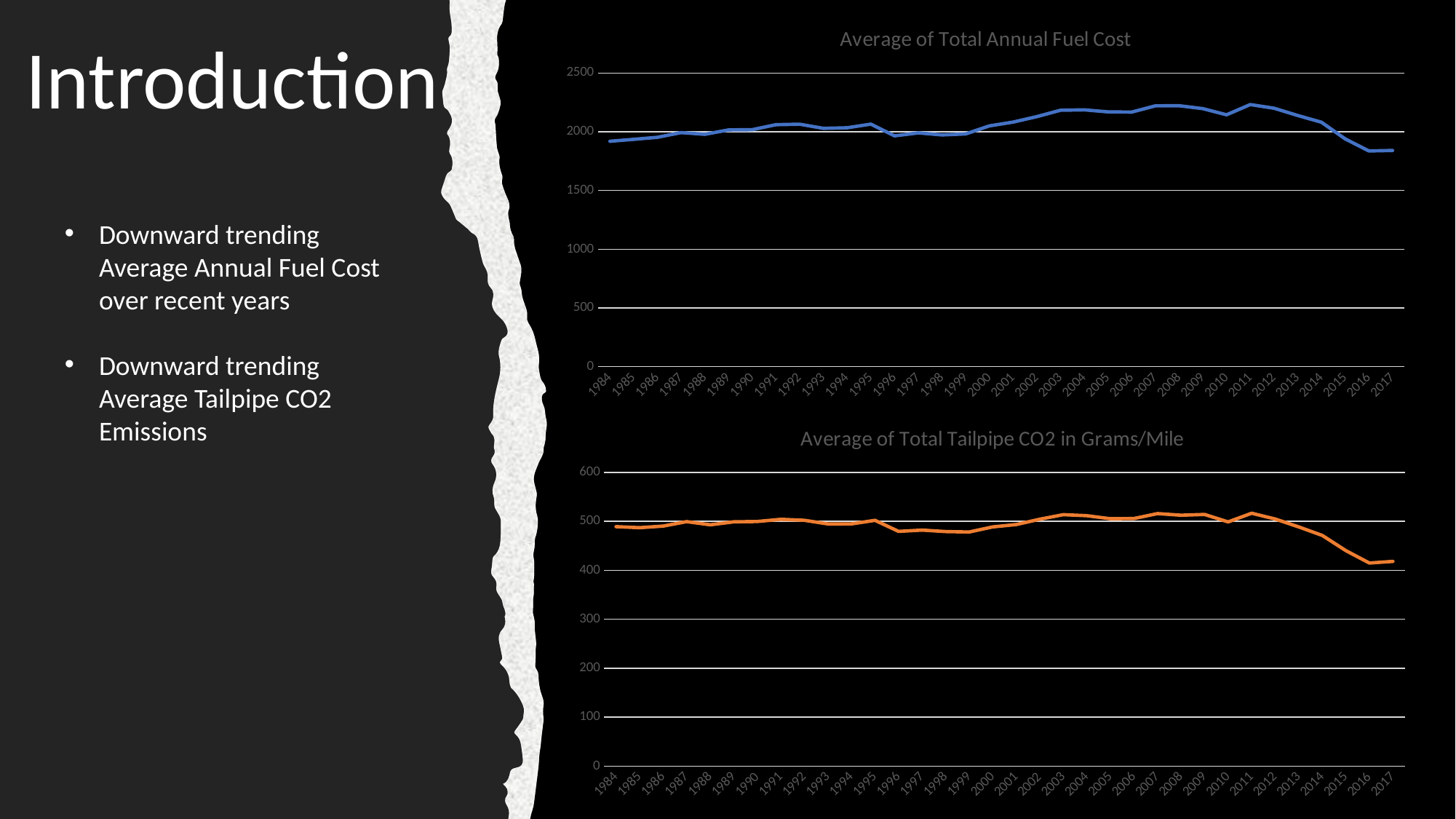

# Introduction

### Chart:

| Category | Average of Total Annual Fuel Cost |
|---|---|
| 1984 | 1919.0936863543789 |
| 1985 | 1935.5673133450912 |
| 1986 | 1952.5619834710744 |
| 1987 | 1993.103448275862 |
| 1988 | 1978.2300884955753 |
| 1989 | 2015.7415437987859 |
| 1990 | 2017.857142857143 |
| 1991 | 2060.1148409893995 |
| 1992 | 2064.228367528992 |
| 1993 | 2029.0484903934125 |
| 1994 | 2033.8085539714868 |
| 1995 | 2065.149948293692 |
| 1996 | 1965.0711513583442 |
| 1997 | 1990.4855643044618 |
| 1998 | 1973.0911330049262 |
| 1999 | 1981.455399061033 |
| 2000 | 2050.059523809524 |
| 2001 | 2082.1075740944016 |
| 2002 | 2128.8205128205127 |
| 2003 | 2183.23754789272 |
| 2004 | 2186.7201426024953 |
| 2005 | 2169.468267581475 |
| 2006 | 2167.391304347826 |
| 2007 | 2220.4706927175844 |
| 2008 | 2221.524852569503 |
| 2009 | 2196.6893039049237 |
| 2010 | 2144.3636363636365 |
| 2011 | 2231.534344335415 |
| 2012 | 2200.569176882662 |
| 2013 | 2138.4944396920446 |
| 2014 | 2081.0473815461346 |
| 2015 | 1939.6456692913387 |
| 2016 | 1836.68 |
| 2017 | 1840.6351791530944 |
Downward trending Average Annual Fuel Cost over recent years

Downward trending Average Tailpipe CO2 Emissions

### Chart:

| Category | Average of Total Tailpipe CO2 in Grams/Mile |
|---|---|
| 1984 | 489.2371337079895 |
| 1985 | 487.146809266089 |
| 1986 | 490.45326128630256 |
| 1987 | 499.58420654425134 |
| 1988 | 493.0831601079477 |
| 1989 | 499.14317675641513 |
| 1990 | 499.80070404195715 |
| 1991 | 504.270073251501 |
| 1992 | 502.228115496463 |
| 1993 | 494.837783903161 |
| 1994 | 494.8837903298066 |
| 1995 | 502.19245953123635 |
| 1996 | 479.56083601023647 |
| 1997 | 482.2448667057119 |
| 1998 | 479.27944224590726 |
| 1999 | 478.39934318602485 |
| 2000 | 488.7648834104648 |
| 2001 | 493.6011835606887 |
| 2002 | 504.5036099358716 |
| 2003 | 513.8092198009654 |
| 2004 | 511.6578657488785 |
| 2005 | 505.4184071763339 |
| 2006 | 505.83038946650515 |
| 2007 | 515.9803916733733 |
| 2008 | 512.6051710944661 |
| 2009 | 514.1873529291066 |
| 2010 | 498.9741525058809 |
| 2011 | 516.6348213615981 |
| 2012 | 504.9046617619492 |
| 2013 | 488.76088342794924 |
| 2014 | 471.3798836242727 |
| 2015 | 440.3016794446747 |
| 2016 | 414.9673063157895 |
| 2017 | 418.29234527687294 |